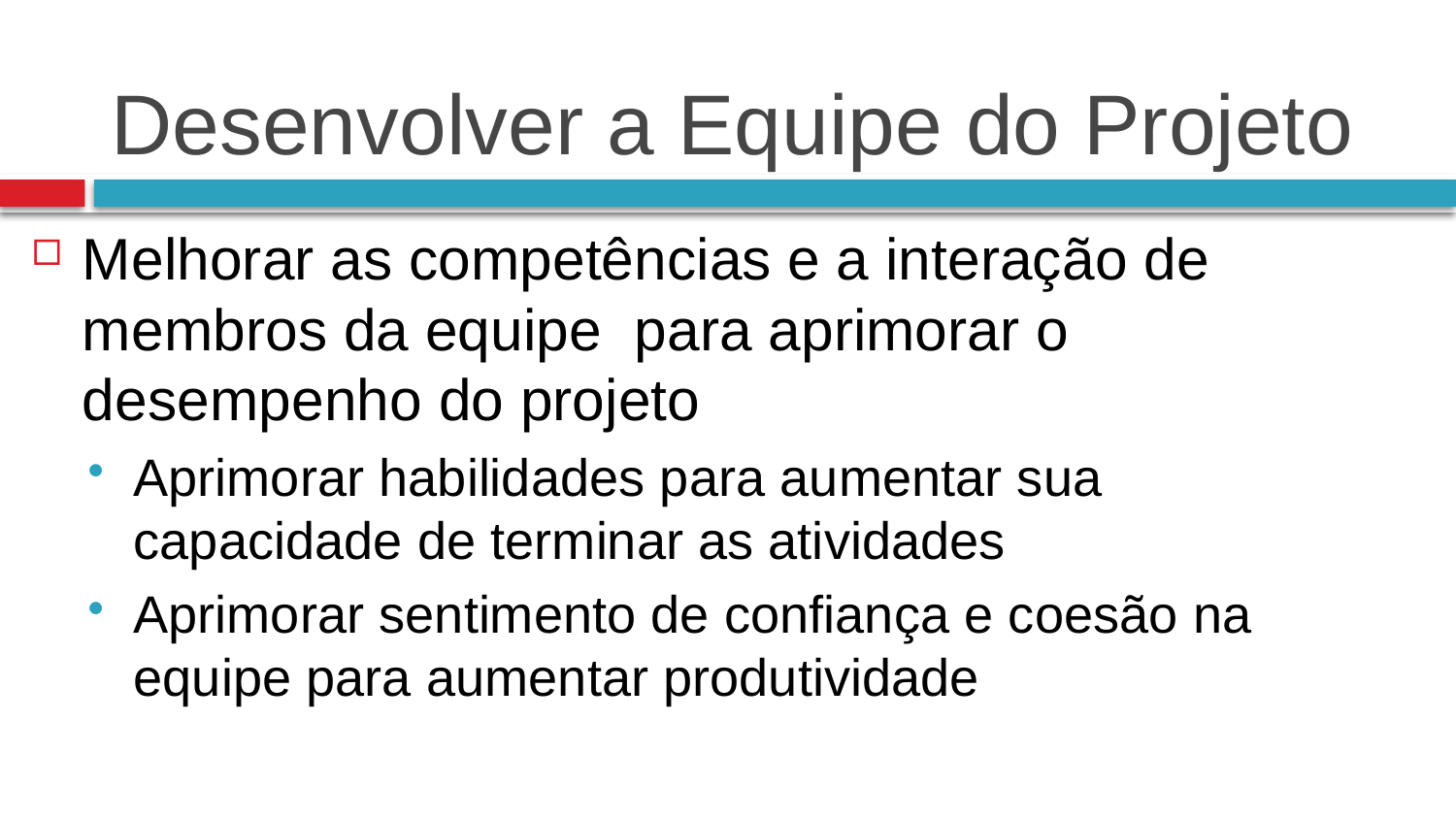

# Desenvolver a Equipe do Projeto
Melhorar as competências e a interação de membros da equipe  para aprimorar o desempenho do projeto
Aprimorar habilidades para aumentar sua capacidade de terminar as atividades
Aprimorar sentimento de confiança e coesão na equipe para aumentar produtividade